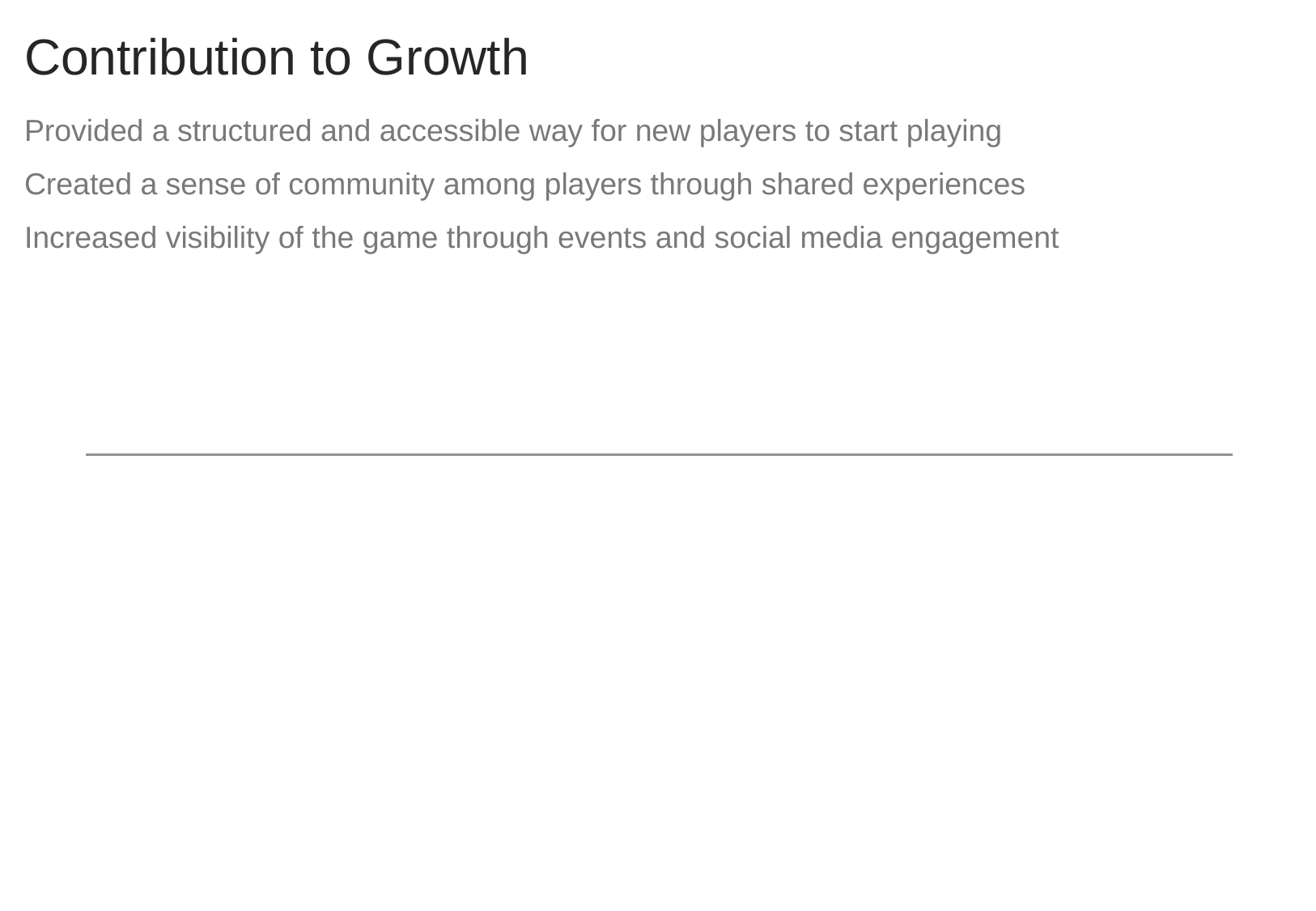

# Contribution to Growth
Provided a structured and accessible way for new players to start playing
Created a sense of community among players through shared experiences
Increased visibility of the game through events and social media engagement